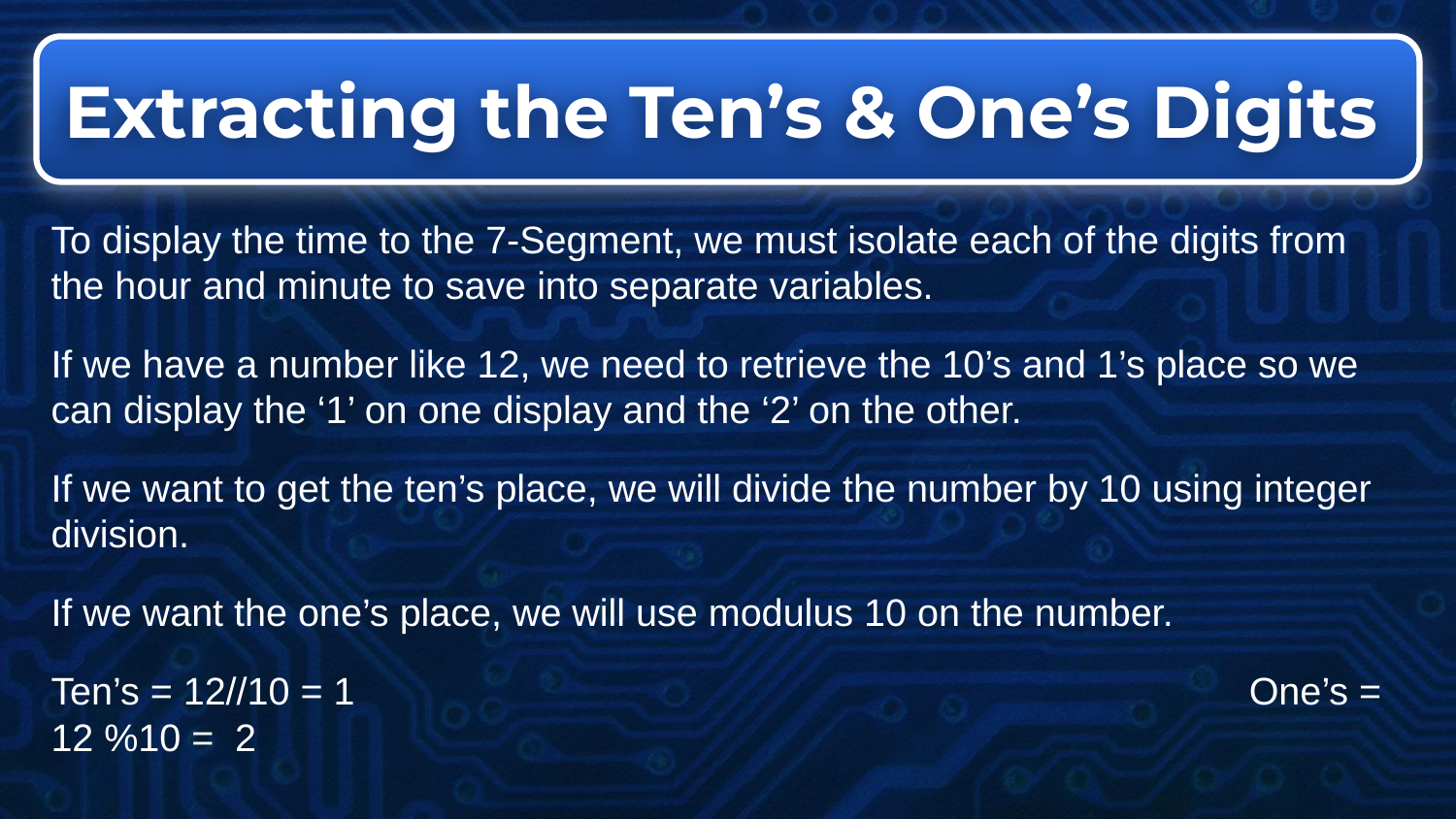

# Extracting the Ten’s & One’s Digits
To display the time to the 7-Segment, we must isolate each of the digits from the hour and minute to save into separate variables.
If we have a number like 12, we need to retrieve the 10’s and 1’s place so we can display the ‘1’ on one display and the ‘2’ on the other.
If we want to get the ten’s place, we will divide the number by 10 using integer division.
If we want the one’s place, we will use modulus 10 on the number.
Ten’s = 12//10 = 1                                                                                    One’s = 12 %10 =  2